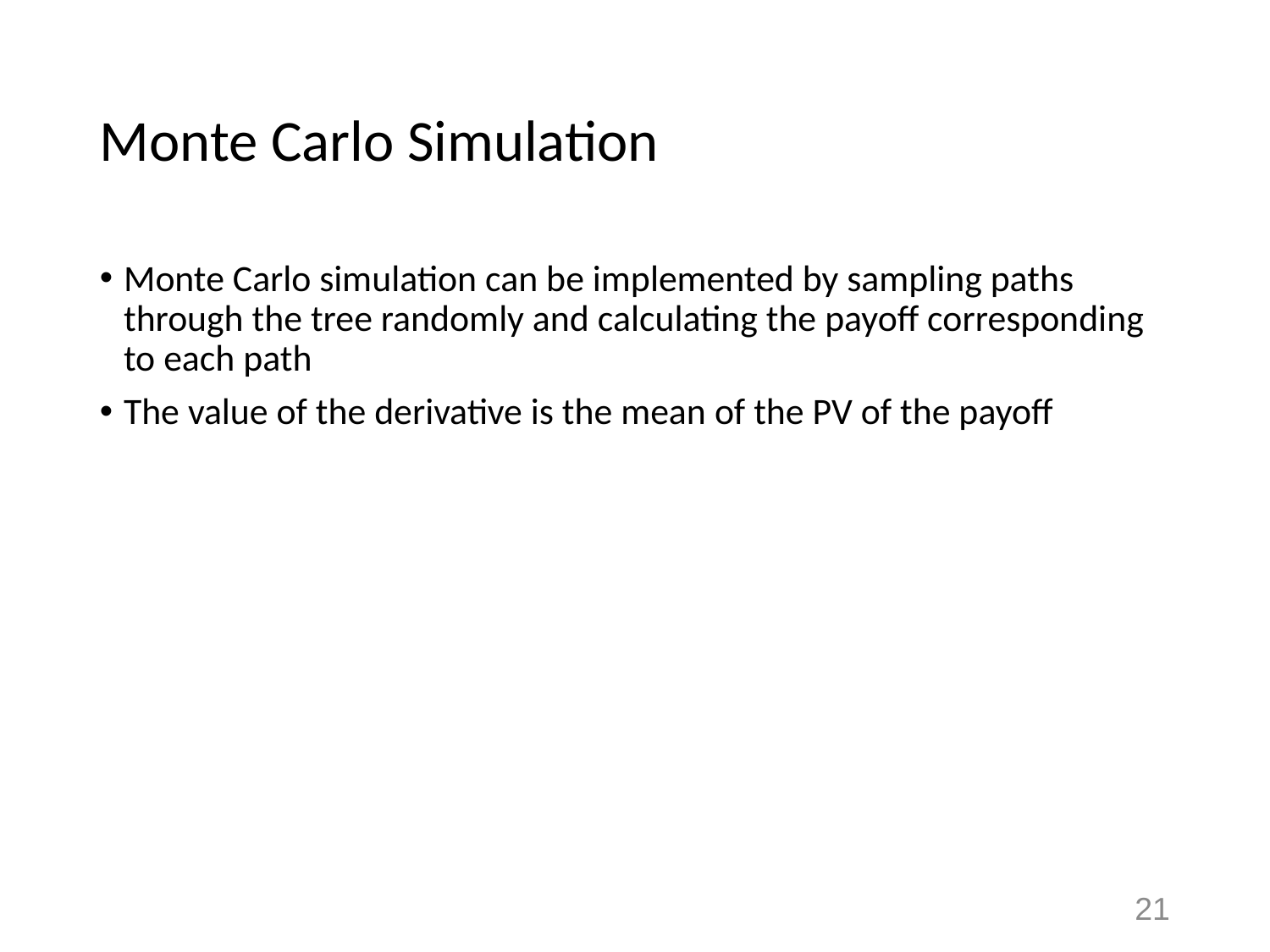

# Monte Carlo Simulation
Monte Carlo simulation can be implemented by sampling paths through the tree randomly and calculating the payoff corresponding to each path
The value of the derivative is the mean of the PV of the payoff
21